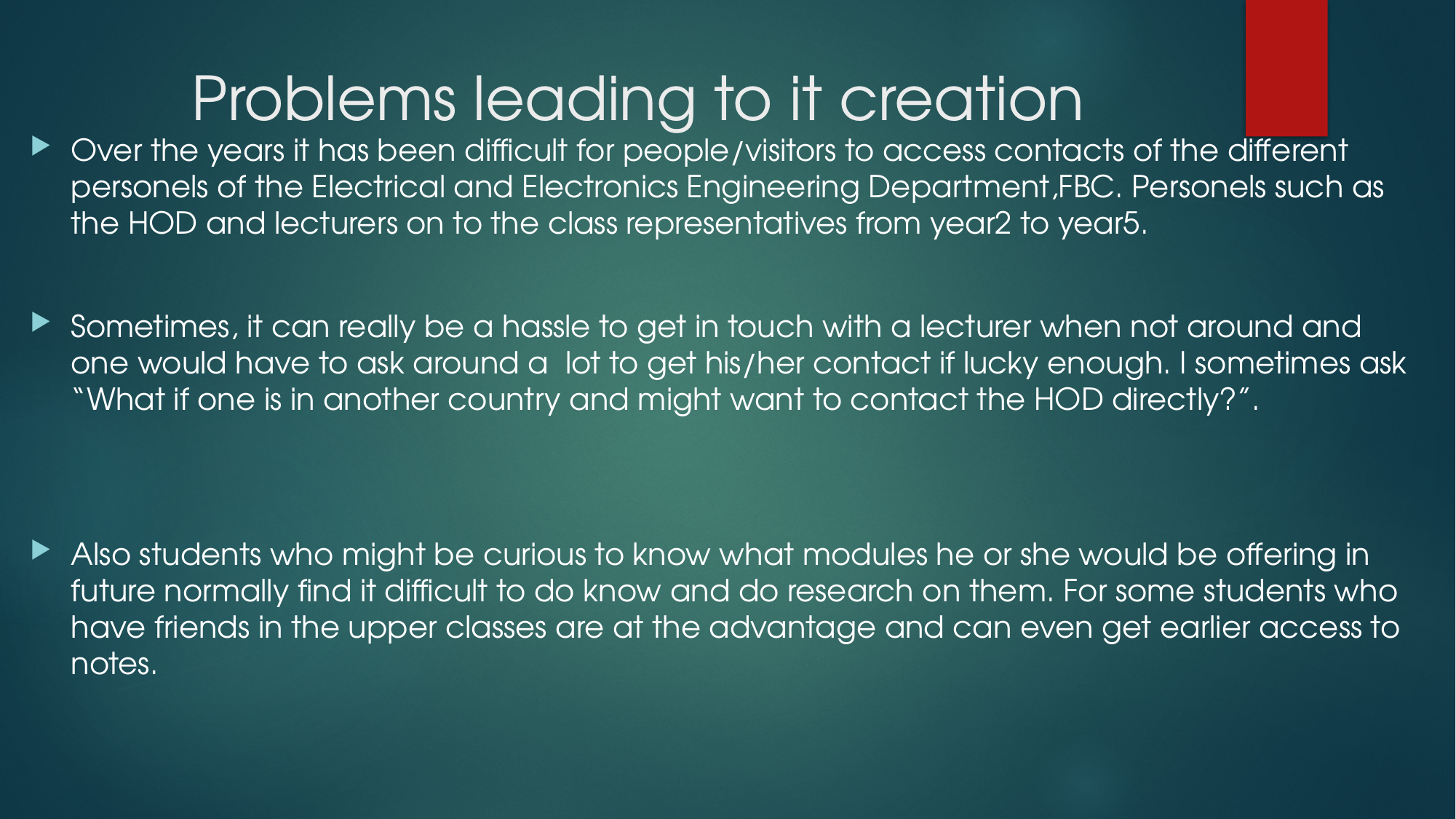

# Problems leading to it creation
Over the years it has been difficult for people/visitors to access contacts of the different personels of the Electrical and Electronics Engineering Department,FBC. Personels such as the HOD and lecturers on to the class representatives from year2 to year5.

Sometimes, it can really be a hassle to get in touch with a lecturer when not around and one would have to ask around a  lot to get his/her contact if lucky enough. I sometimes ask “What if one is in another country and might want to contact the HOD directly?”.

Also students who might be curious to know what modules he or she would be offering in future normally find it difficult to do know and do research on them. For some students who have friends in the upper classes are at the advantage and can even get earlier access to notes.